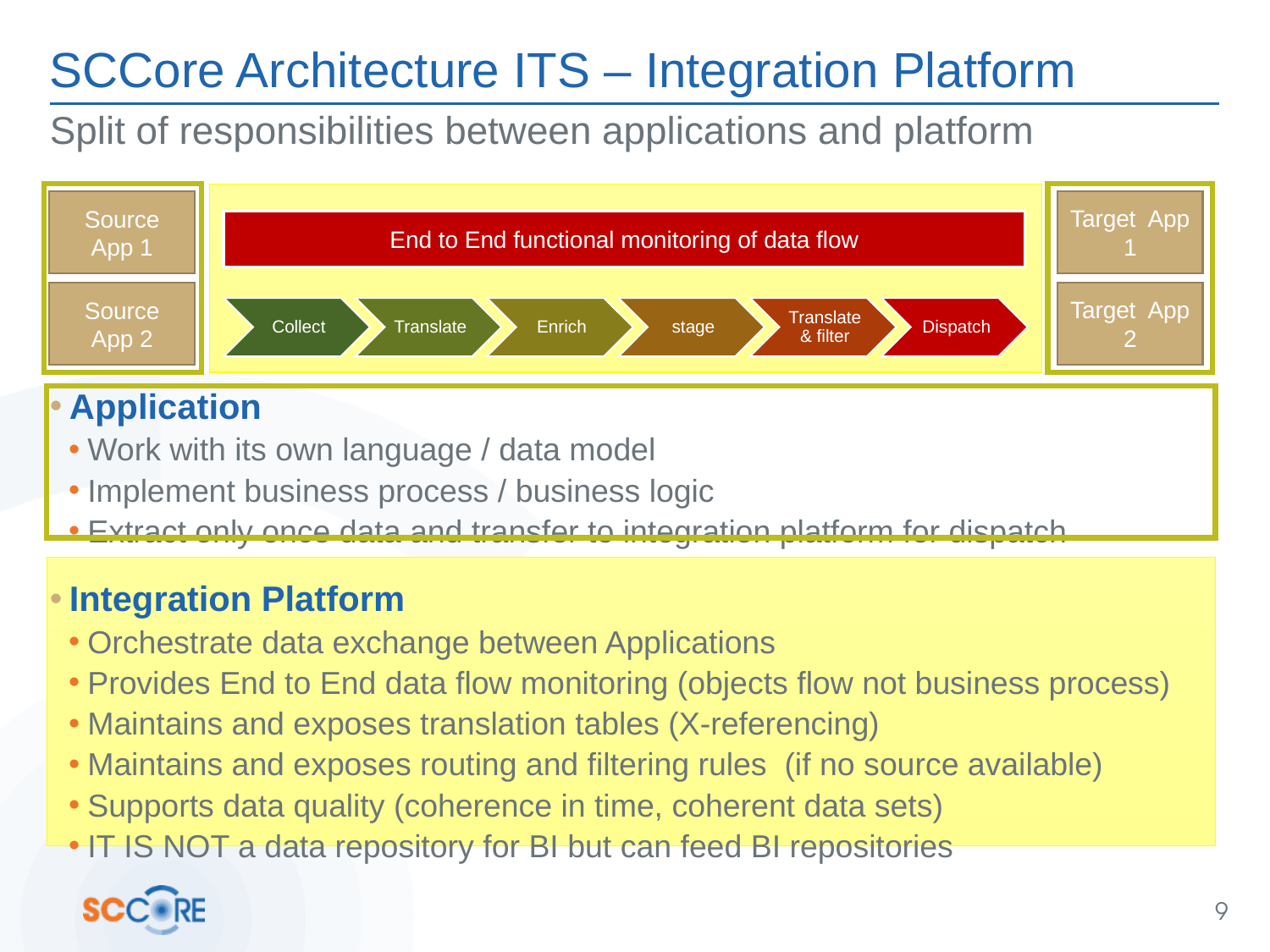

# SCCore Architecture ITS – Integration Platform
Split of responsibilities between applications and platform

Target  App 1
Target  App 2
Source App 1
Source App 2
End to End functional monitoring of data flow
Collect
Translate
Enrich
stage
Translate & filter
Dispatch

Application
Work with its own language / data model
Implement business process / business logic
Extract only once data and transfer to integration platform for dispatch
Integration Platform
Orchestrate data exchange between Applications
Provides End to End data flow monitoring (objects flow not business process)
Maintains and exposes translation tables (X-referencing)
Maintains and exposes routing and filtering rules  (if no source available)
Supports data quality (coherence in time, coherent data sets)
IT IS NOT a data repository for BI but can feed BI repositories